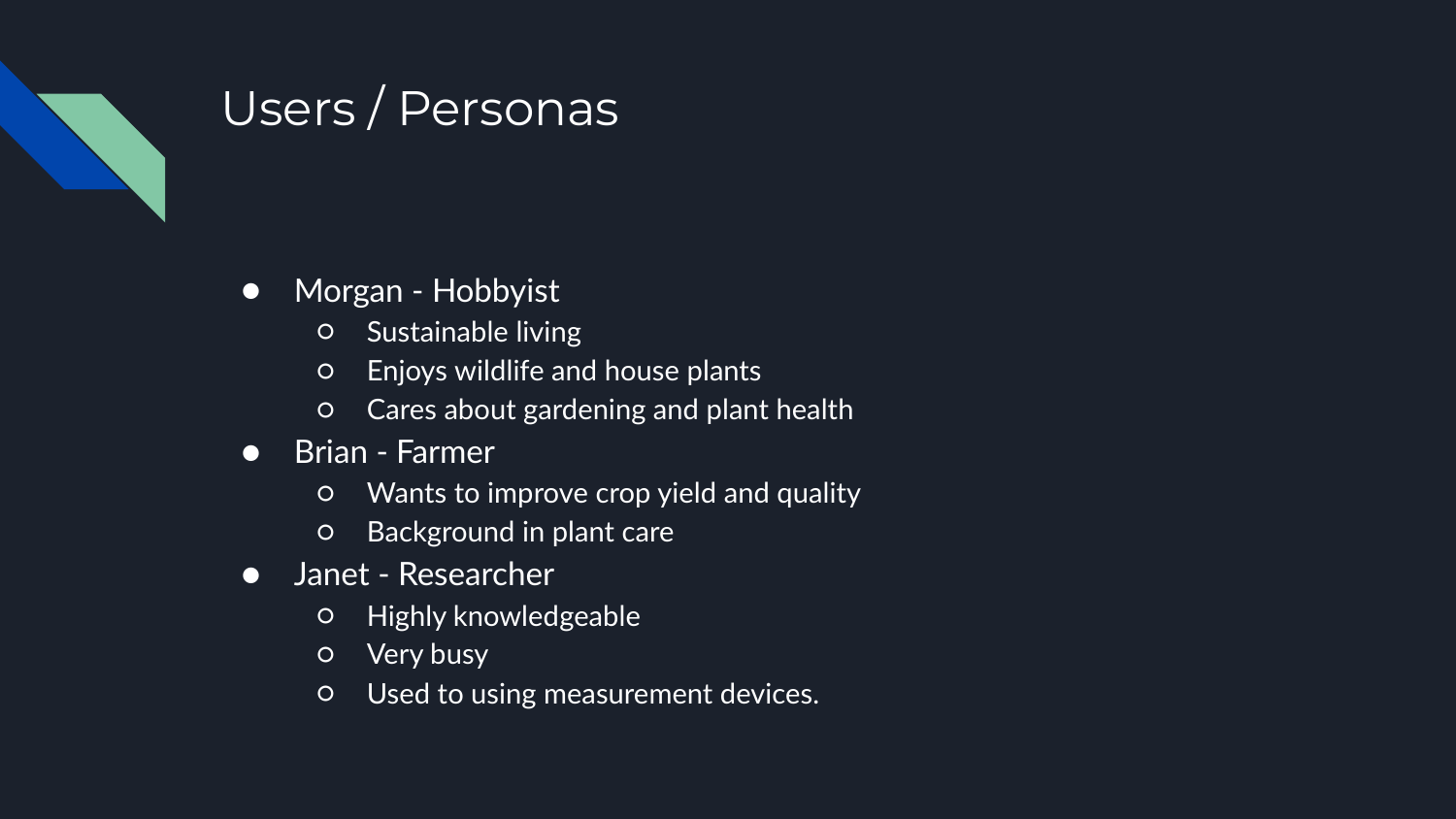

# Users / Personas
Morgan - Hobbyist
Sustainable living
Enjoys wildlife and house plants
Cares about gardening and plant health
Brian - Farmer
Wants to improve crop yield and quality
Background in plant care
Janet - Researcher
Highly knowledgeable
Very busy
Used to using measurement devices.